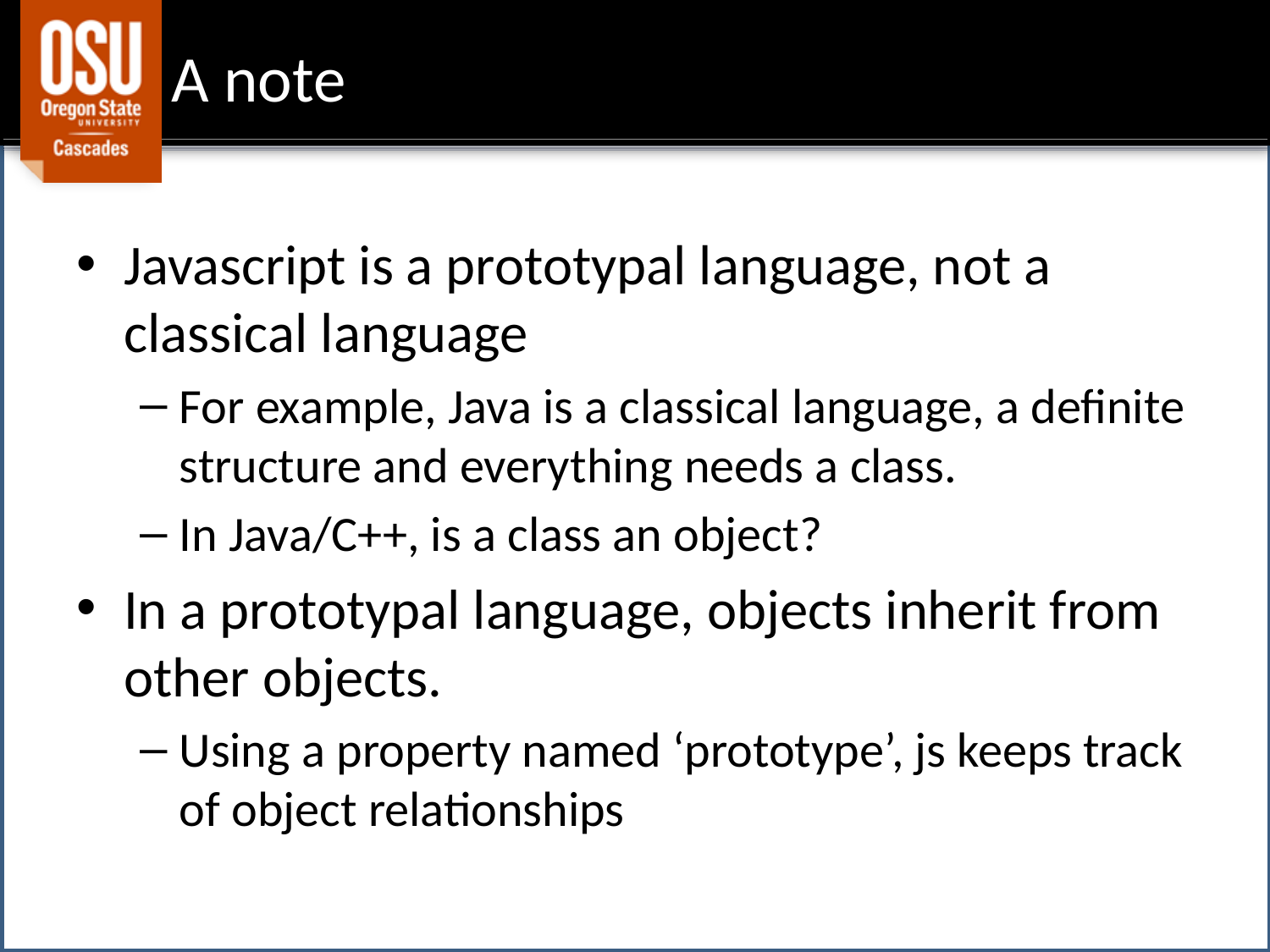

# A note
Javascript is a prototypal language, not a classical language
For example, Java is a classical language, a definite structure and everything needs a class.
In Java/C++, is a class an object?
In a prototypal language, objects inherit from other objects.
Using a property named ‘prototype’, js keeps track of object relationships